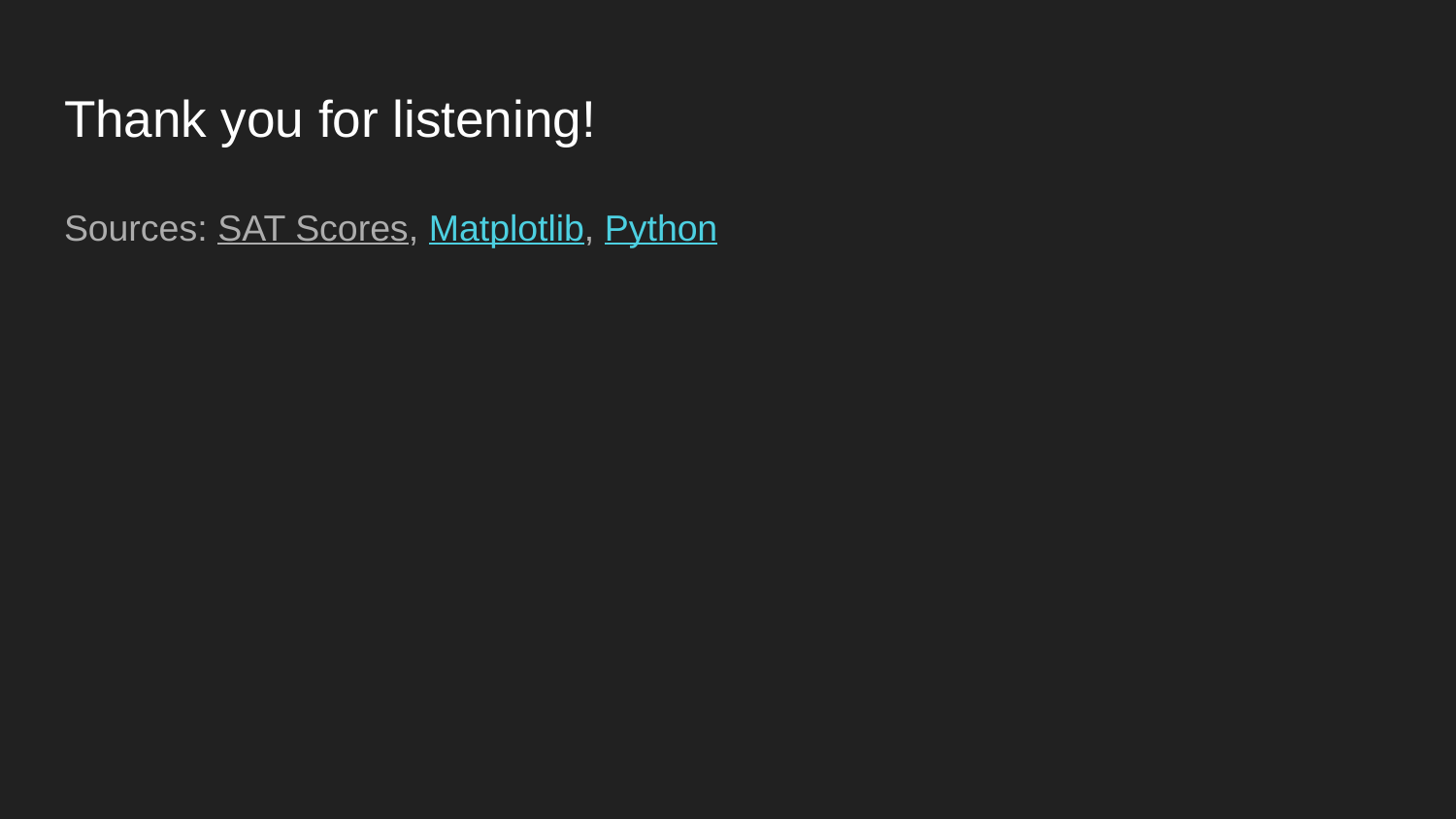

# Thank you for listening!
Sources: SAT Scores, Matplotlib, Python